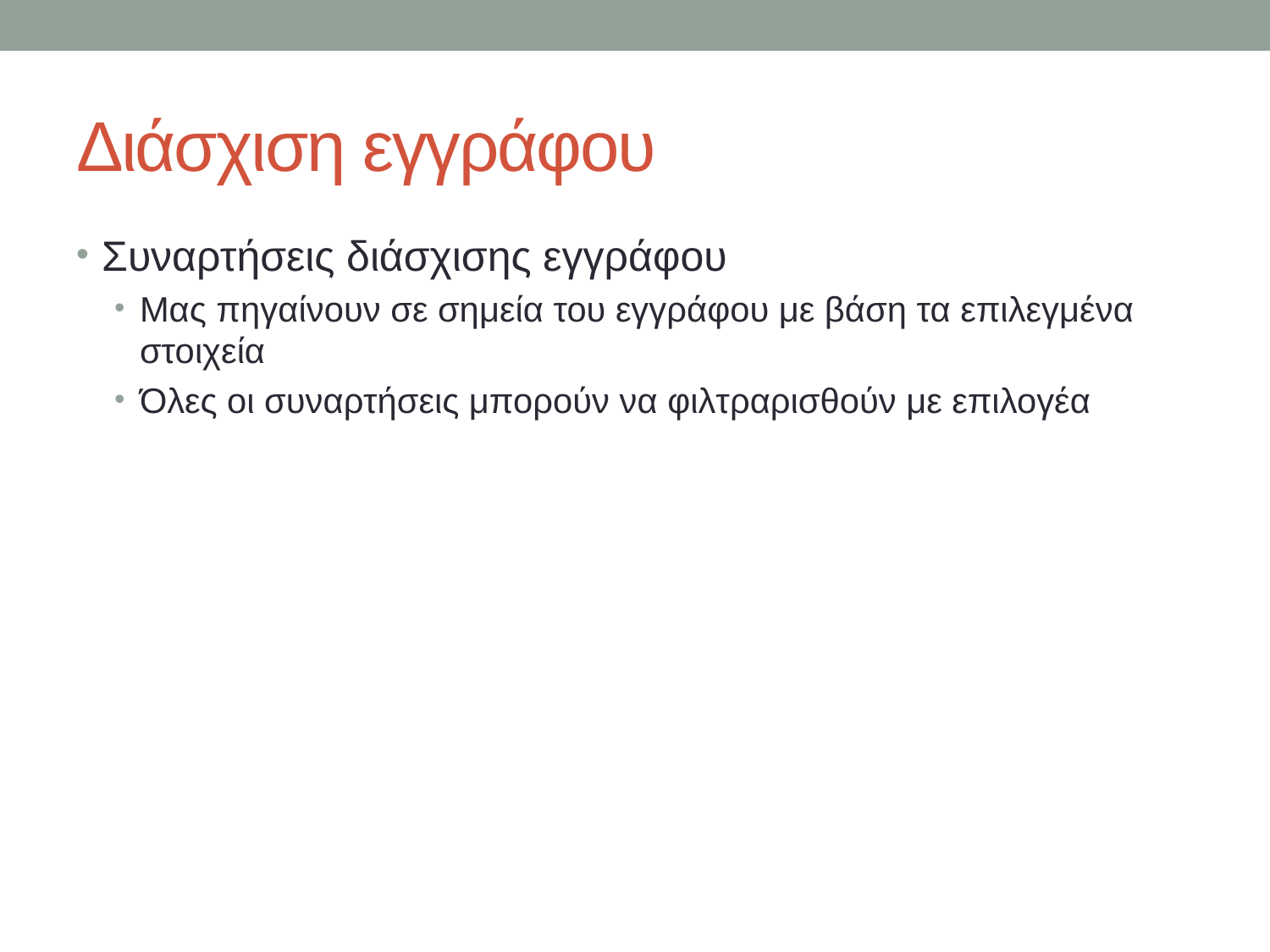

# Διάσχιση εγγράφου
Συναρτήσεις διάσχισης εγγράφου
Μας πηγαίνουν σε σημεία του εγγράφου με βάση τα επιλεγμένα στοιχεία
Όλες οι συναρτήσεις μπορούν να φιλτραρισθούν με επιλογέα